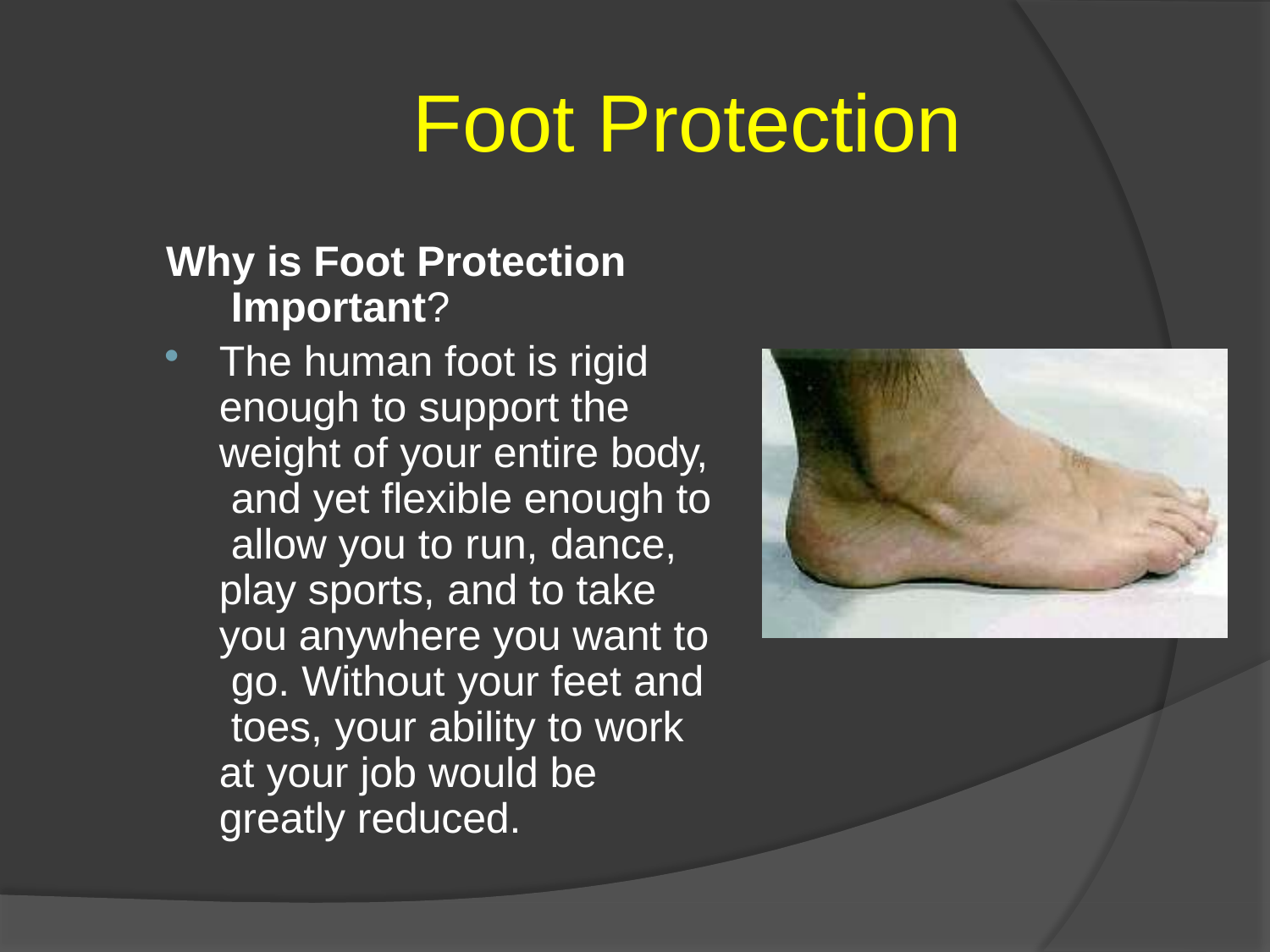

# Foot Protection
Why is Foot Protection  Important?
The human foot is rigid  enough to support the  weight of your entire body,  and yet flexible enough to  allow you to run, dance,  play sports, and to take  you anywhere you want to  go. Without your feet and  toes, your ability to work  at your job would be  greatly reduced.